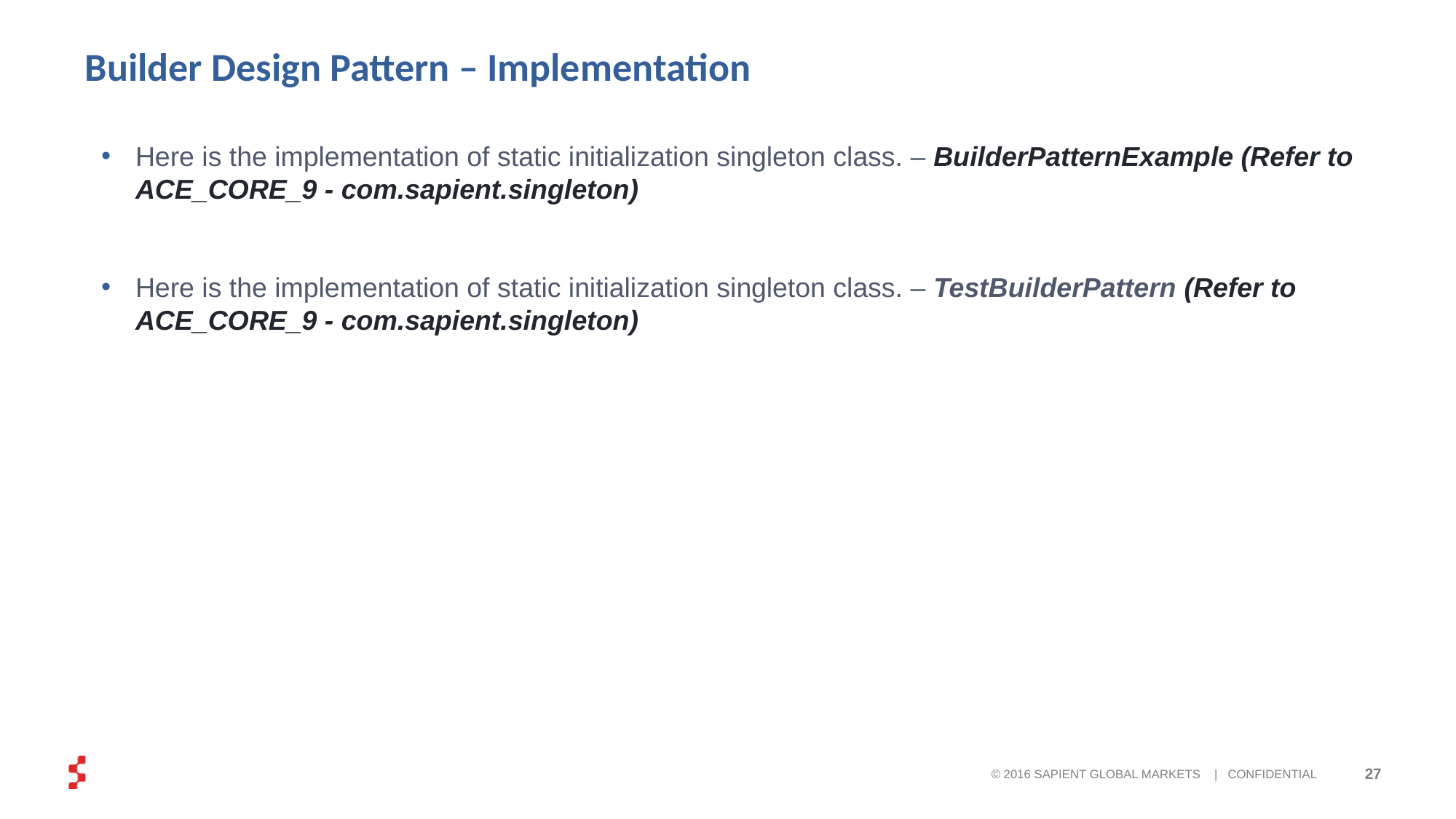

# Builder Design Pattern – Implementation

Here is the implementation of static initialization singleton class. – BuilderPatternExample (Refer to ACE_CORE_9 - com.sapient.singleton)

Here is the implementation of static initialization singleton class. – TestBuilderPattern (Refer to ACE_CORE_9 - com.sapient.singleton)